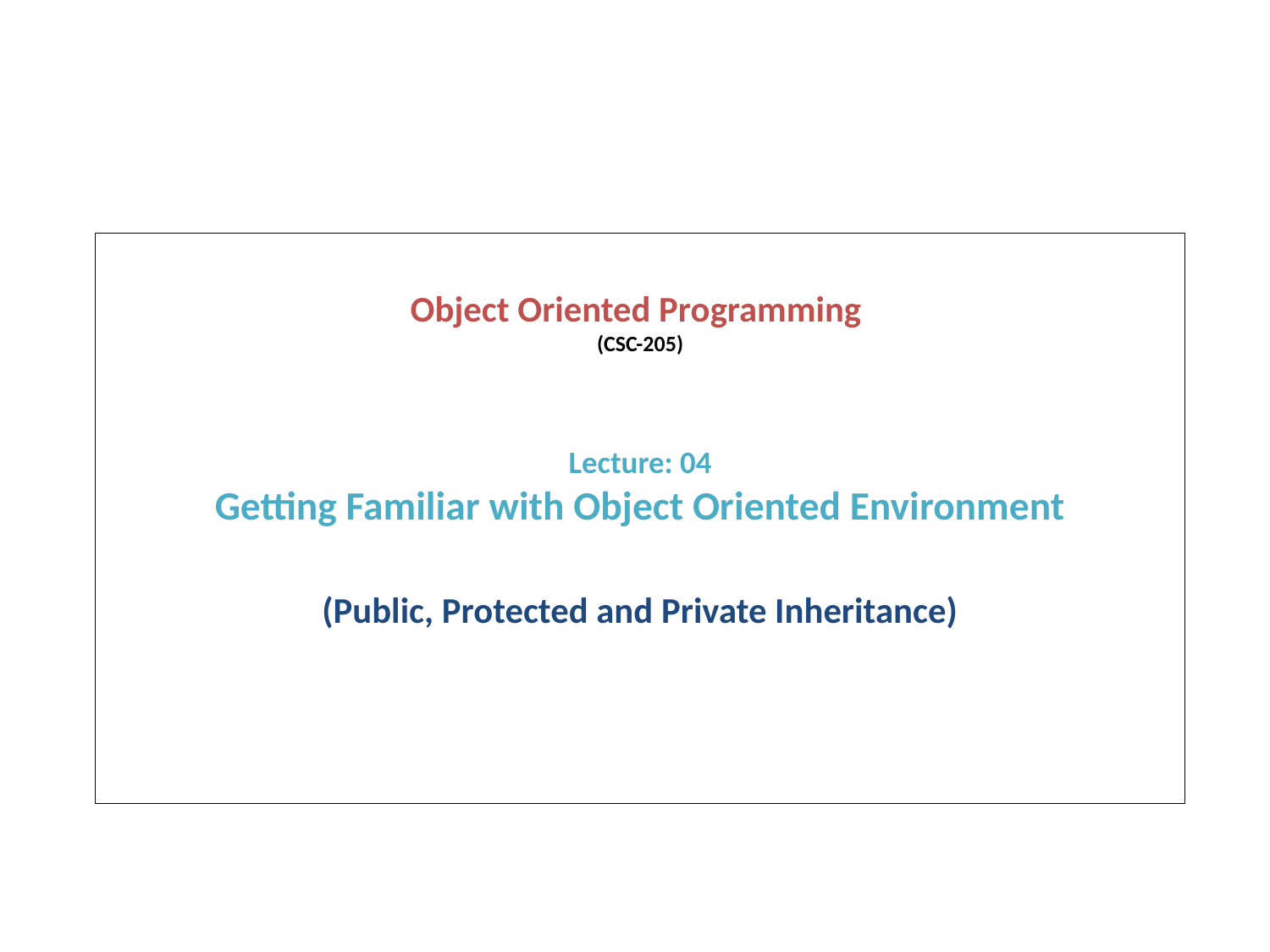

Object Oriented Programming
(CSC-205)
Lecture: 04
Getting Familiar with Object Oriented Environment
(Public, Protected and Private Inheritance)